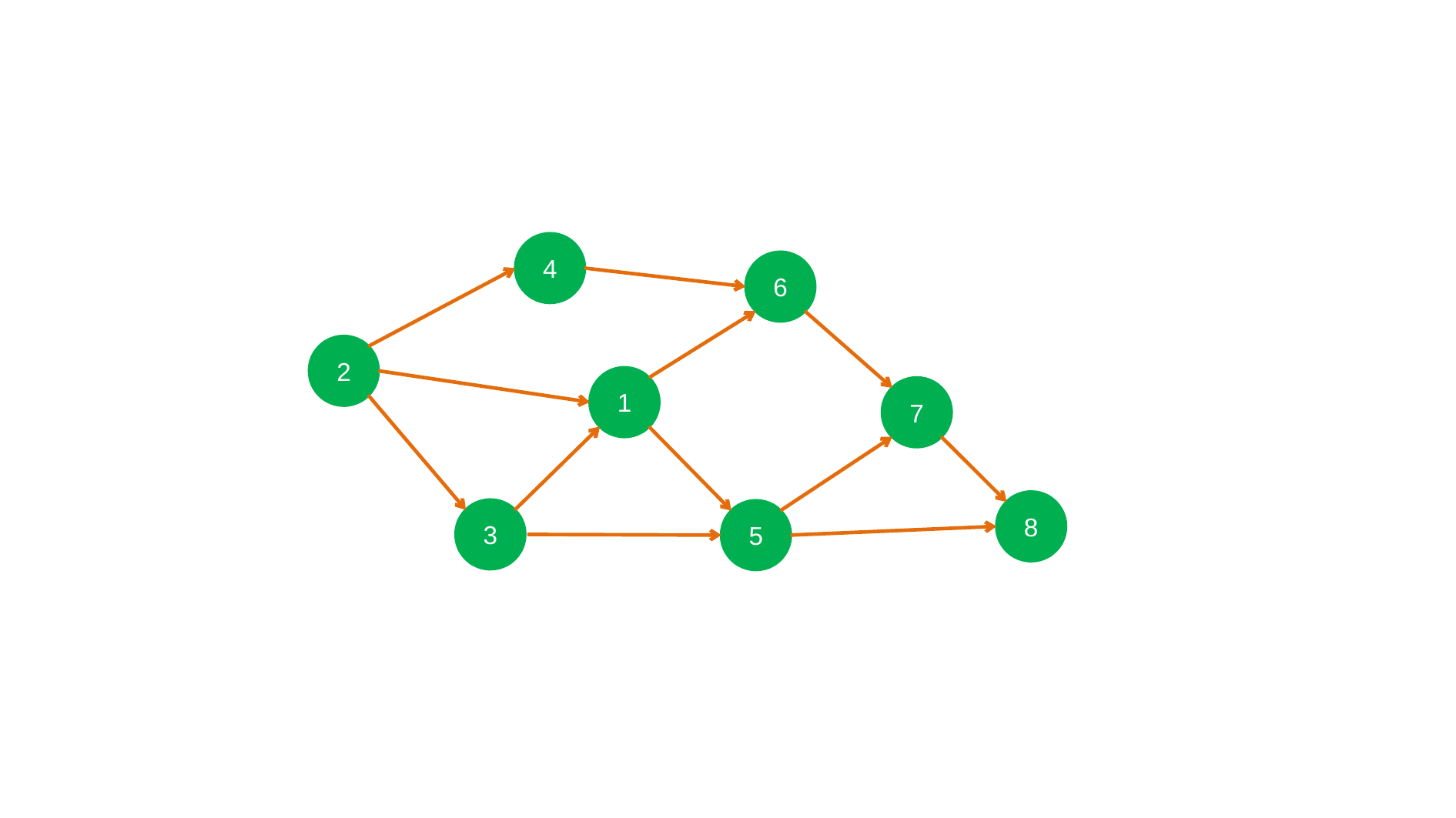

4
6
2
1
7
8
3
5